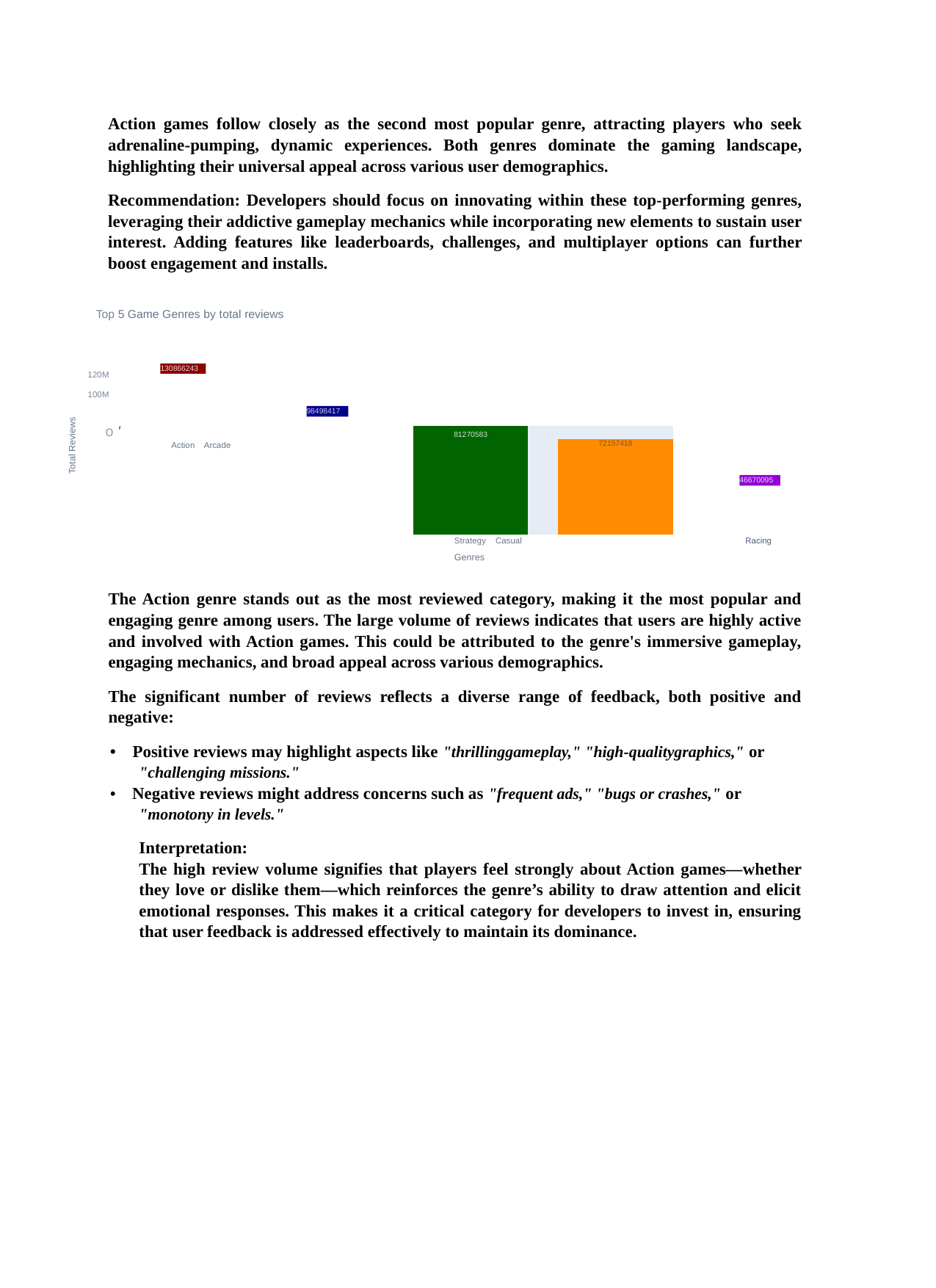

Action games follow closely as the second most popular genre, attracting players who seek adrenaline-pumping, dynamic experiences. Both genres dominate the gaming landscape, highlighting their universal appeal across various user demographics.
Recommendation: Developers should focus on innovating within these top-performing genres, leveraging their addictive gameplay mechanics while incorporating new elements to sustain user interest. Adding features like leaderboards, challenges, and multiplayer options can further boost engagement and installs.
Top 5 Game Genres by total reviews
130866243
120M
100M
98498417
Total Reviews
o '
Action    Arcade
| 81270583 |  |  |
| --- | --- | --- |
|  |  | 72157418 |
46670095
Strategy    Casual
Genres
Racing
The Action genre stands out as the most reviewed category, making it the most popular and engaging genre among users. The large volume of reviews indicates that users are highly active and involved with Action games. This could be attributed to the genre's immersive gameplay, engaging mechanics, and broad appeal across various demographics.
The significant number of reviews reflects a diverse range of feedback, both positive and negative:
•    Positive reviews may highlight aspects like "thrillinggameplay," "high-qualitygraphics," or "challenging missions."
•    Negative reviews might address concerns such as "frequent ads," "bugs or crashes," or "monotony in levels."
Interpretation:
The high review volume signifies that players feel strongly about Action games—whether they love or dislike them—which reinforces the genre’s ability to draw attention and elicit emotional responses. This makes it a critical category for developers to invest in, ensuring that user feedback is addressed effectively to maintain its dominance.